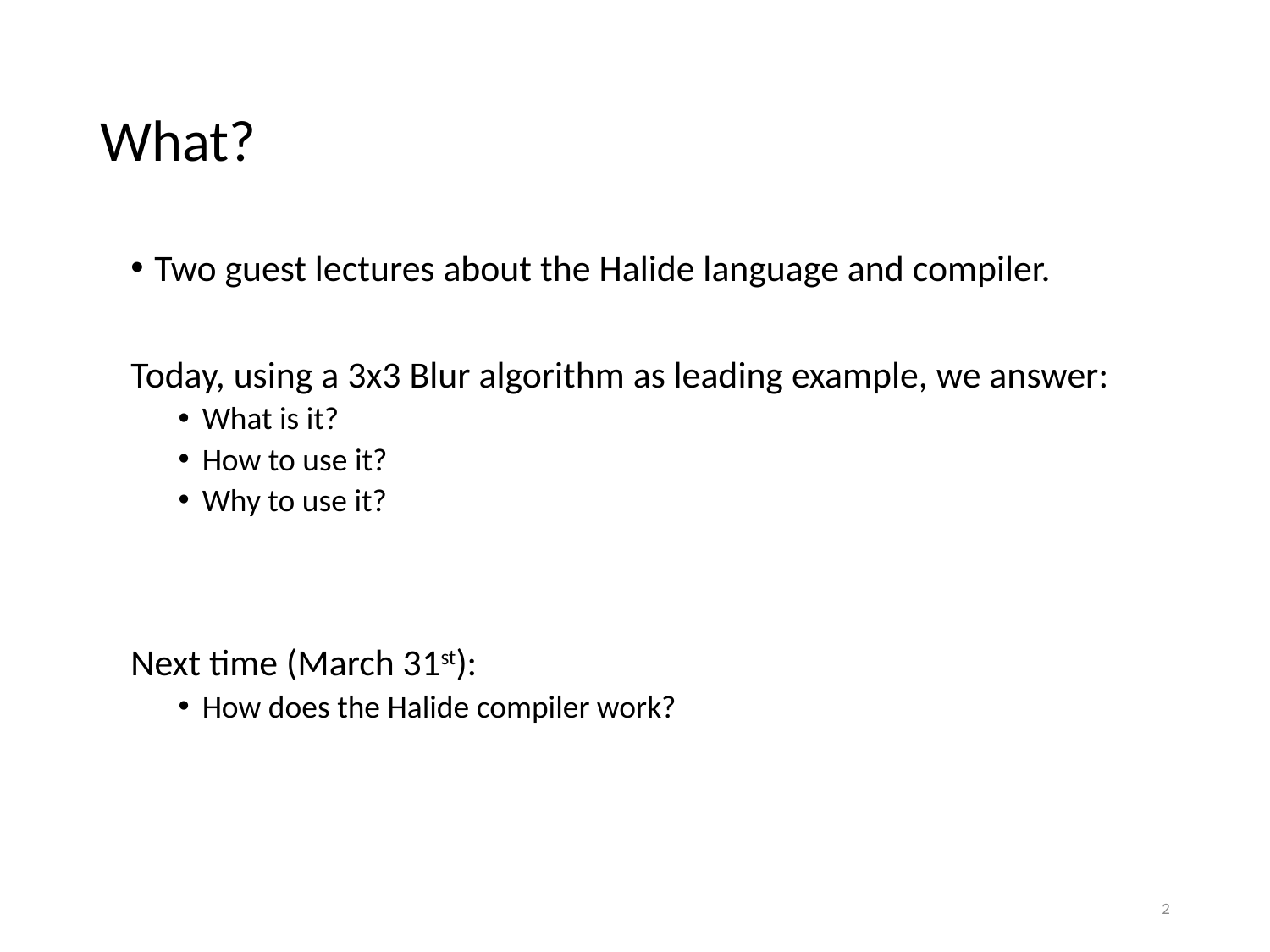

# What?
Two guest lectures about the Halide language and compiler.

Today, using a 3x3 Blur algorithm as leading example, we answer:
What is it?
How to use it?
Why to use it?

Next time (March 31st):
How does the Halide compiler work?
2